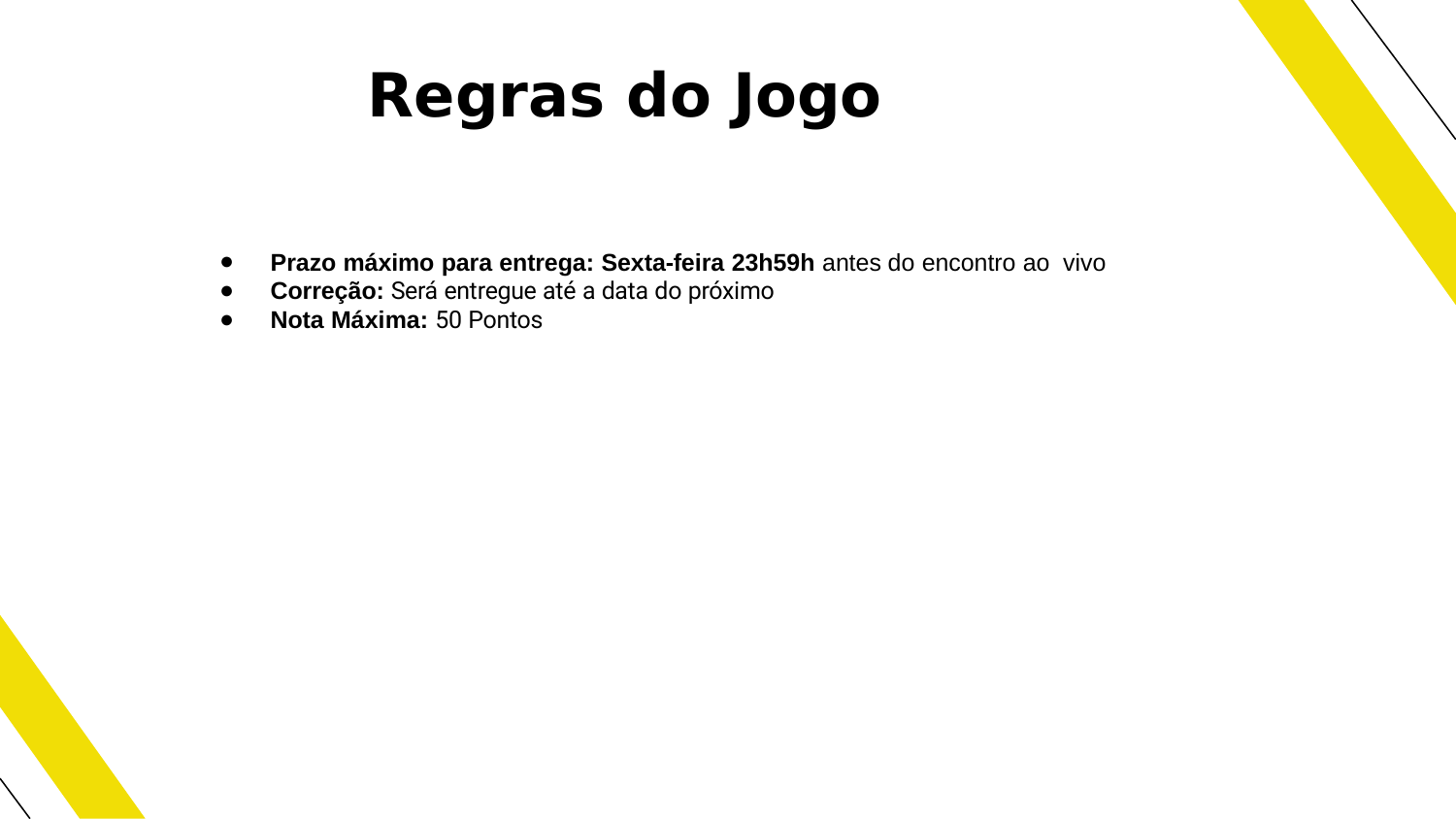

# Regras do Jogo
Prazo máximo para entrega: Sexta-feira 23h59h antes do encontro ao vivo
Correção: Será entregue até a data do próximo
Nota Máxima: 50 Pontos